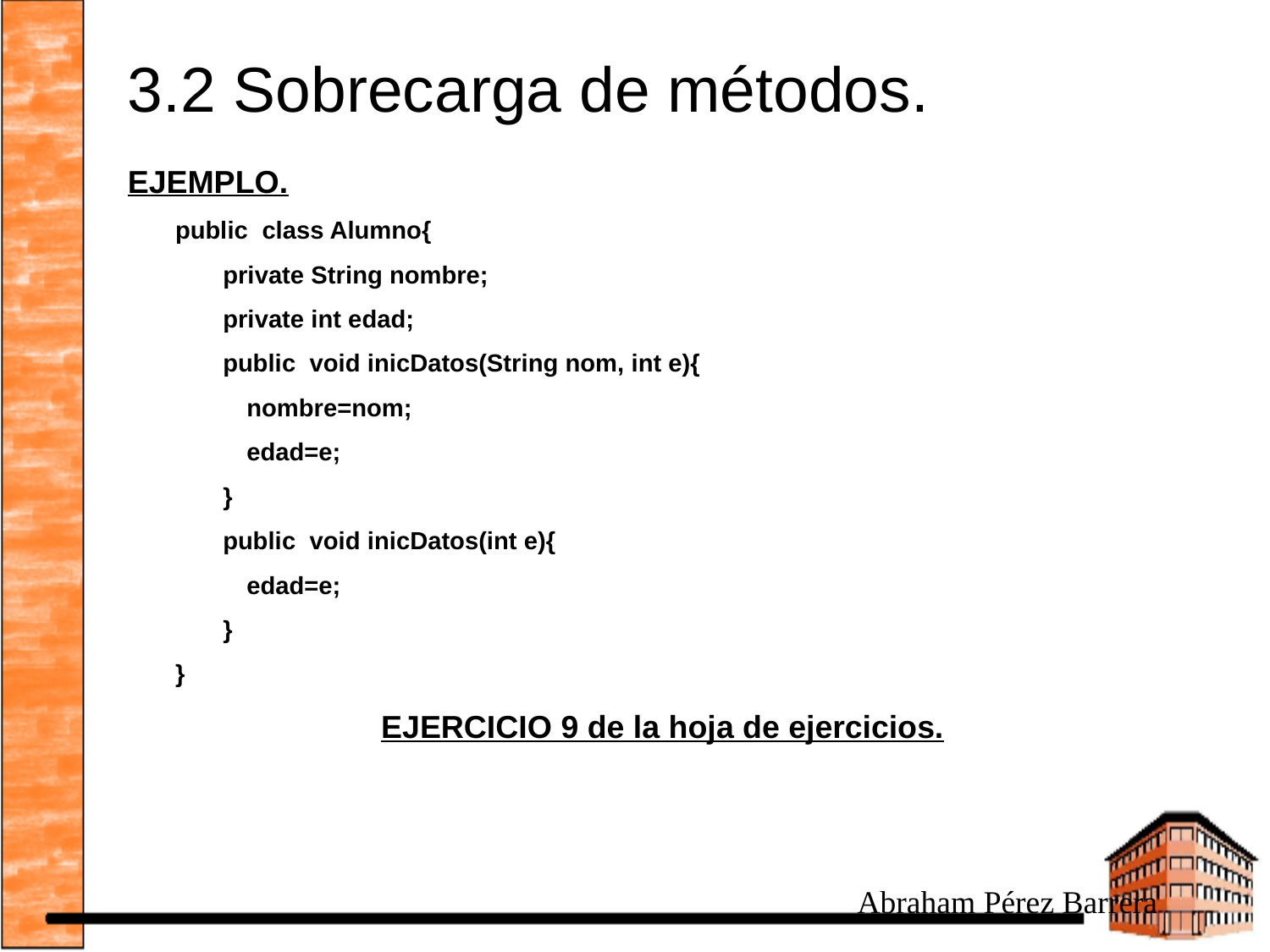

# 3.2 Sobrecarga de métodos.
EJEMPLO.
public  class Alumno{
private String nombre;
private int edad;
public  void inicDatos(String nom, int e){
	nombre=nom;
	edad=e;
}
public  void inicDatos(int e){
	edad=e;
}
}
EJERCICIO 9 de la hoja de ejercicios.